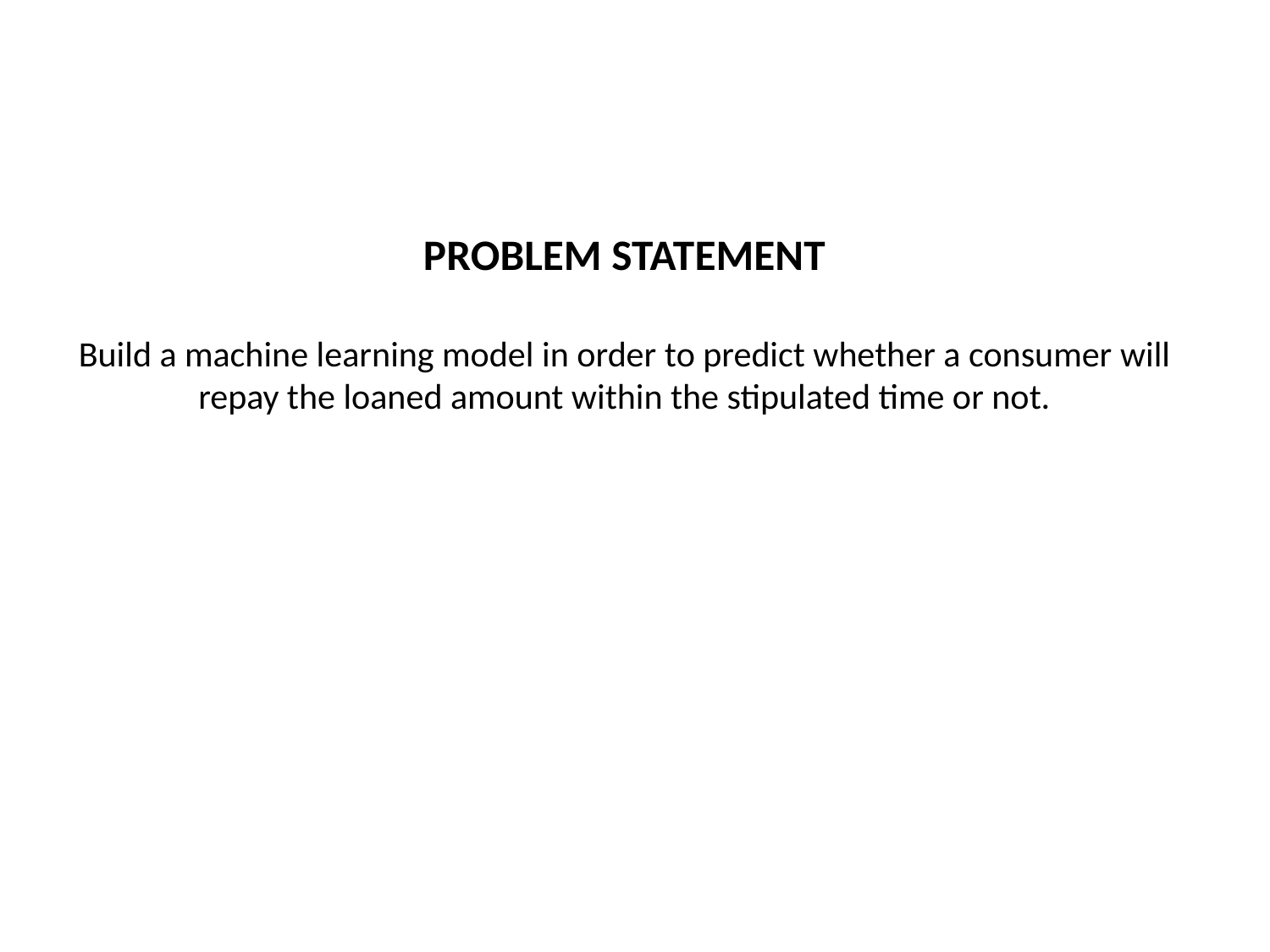

# PROBLEM STATEMENT Build a machine learning model in order to predict whether a consumer will repay the loaned amount within the stipulated time or not.